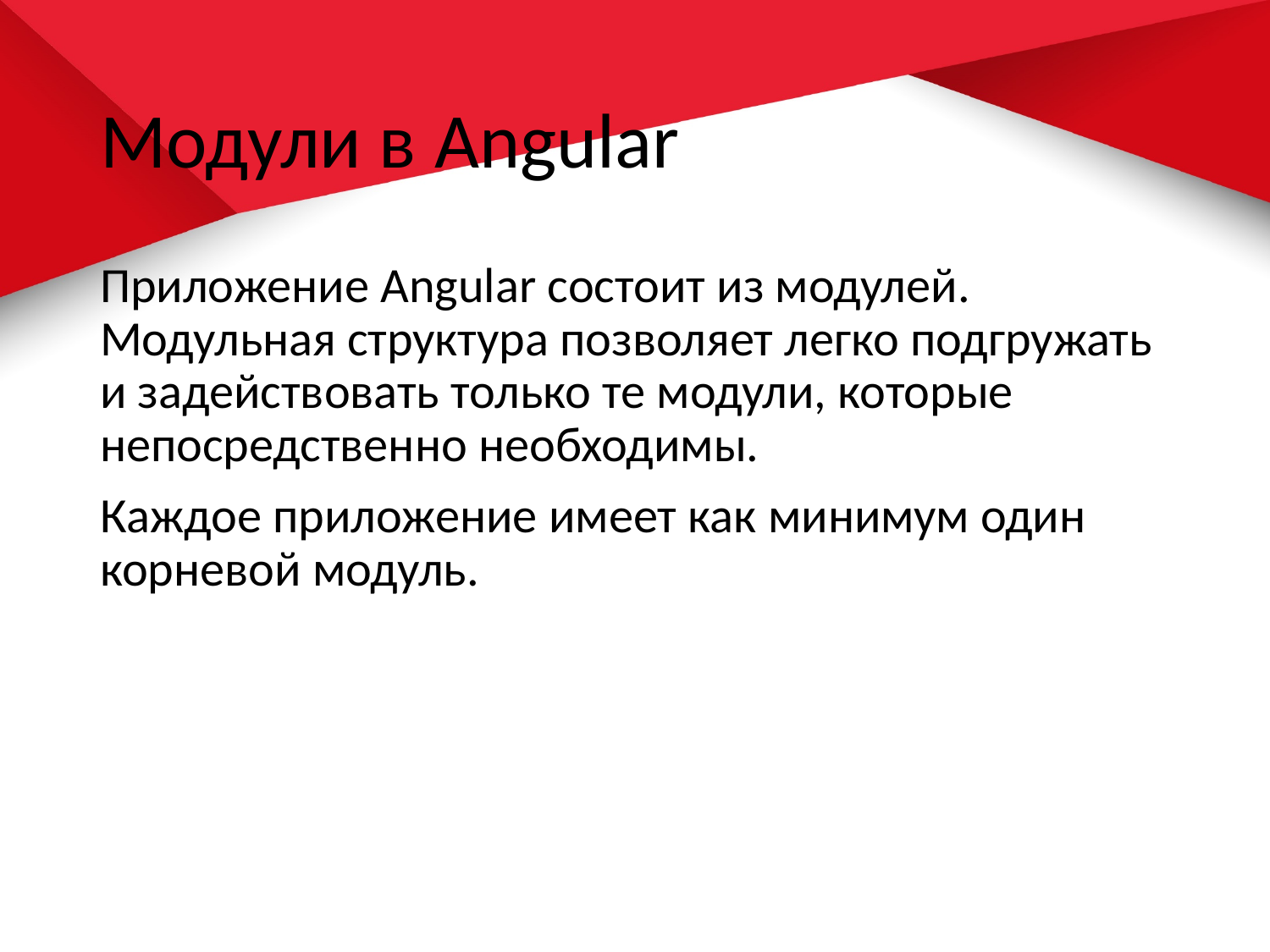

# Модули в Angular
Приложение Angular состоит из модулей. Модульная структура позволяет легко подгружать и задействовать только те модули, которые непосредственно необходимы.
Каждое приложение имеет как минимум один корневой модуль.